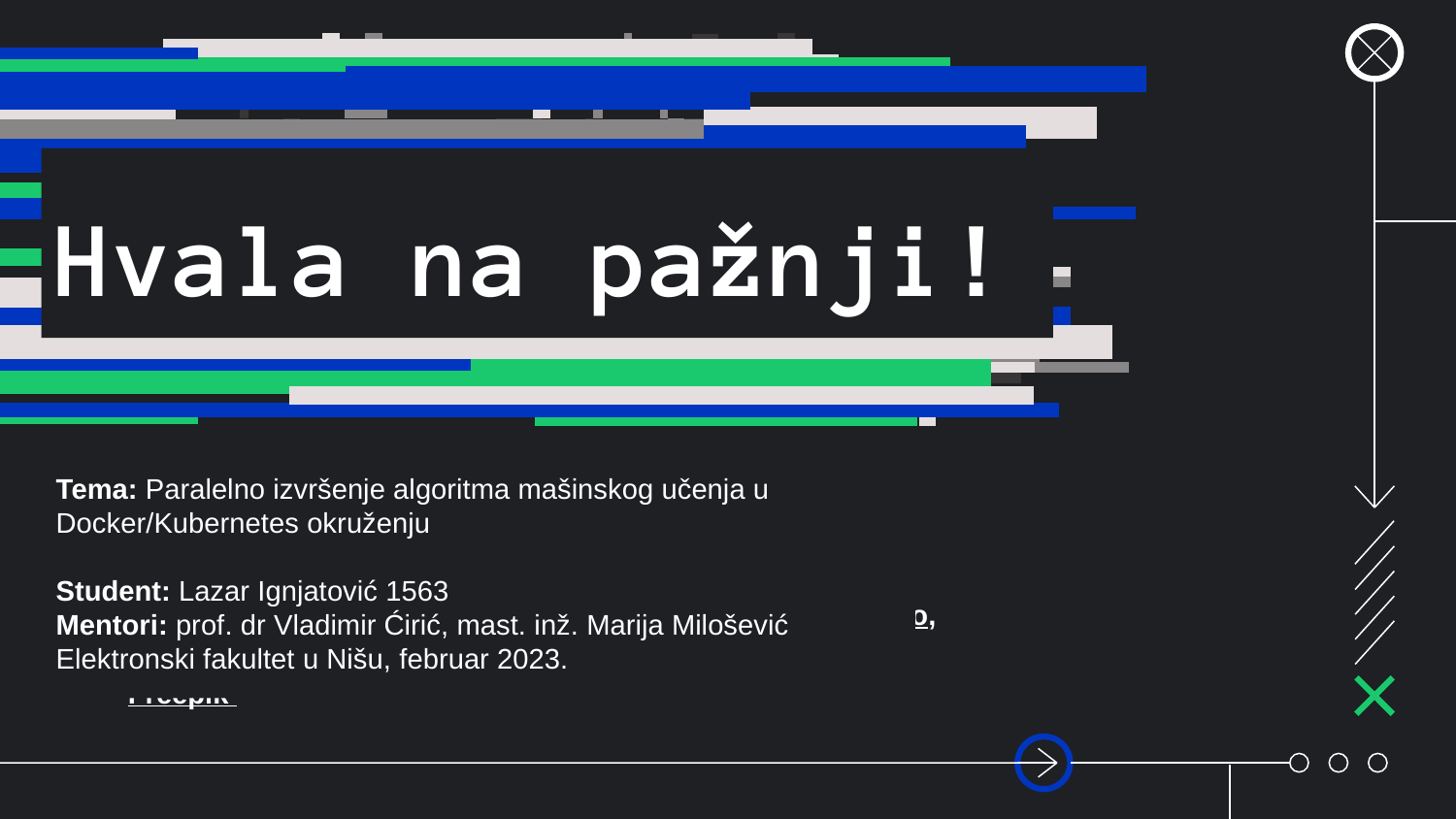

# Hvala na pažnji!
Tema: Paralelno izvršenje algoritma mašinskog učenja u Docker/Kubernetes okruženju

Student: Lazar Ignjatović 1563
Mentori: prof. dr Vladimir Ćirić, mast. inž. Marija Milošević
Elektronski fakultet u Nišu, februar 2023.